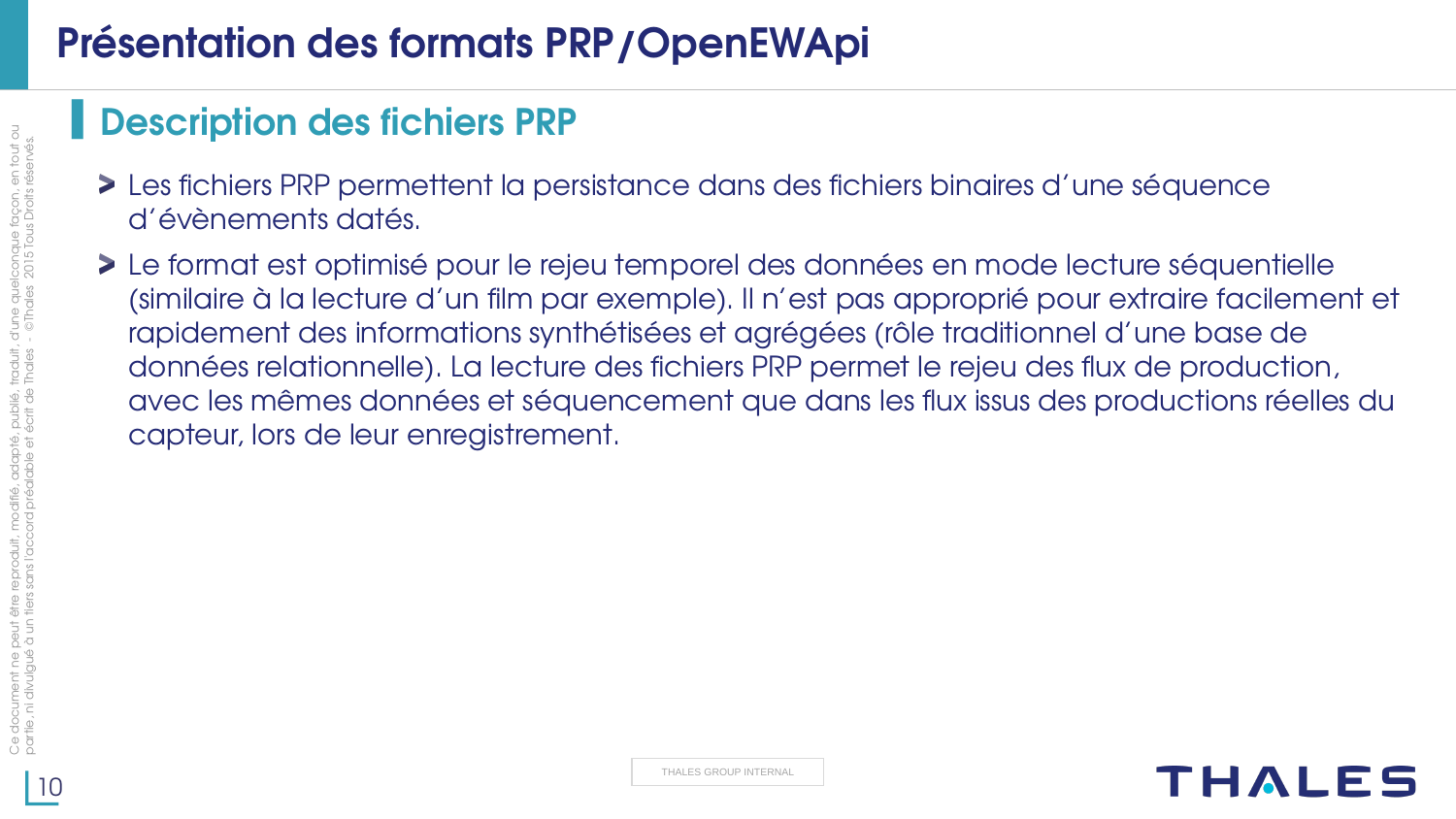

# Présentation des formats PRP/OpenEWApi
Description des fichiers PRP
Les fichiers PRP permettent la persistance dans des fichiers binaires d’une séquence d’évènements datés.
Le format est optimisé pour le rejeu temporel des données en mode lecture séquentielle (similaire à la lecture d’un film par exemple). Il n’est pas approprié pour extraire facilement et rapidement des informations synthétisées et agrégées (rôle traditionnel d’une base de données relationnelle). La lecture des fichiers PRP permet le rejeu des flux de production, avec les mêmes données et séquencement que dans les flux issus des productions réelles du capteur, lors de leur enregistrement.